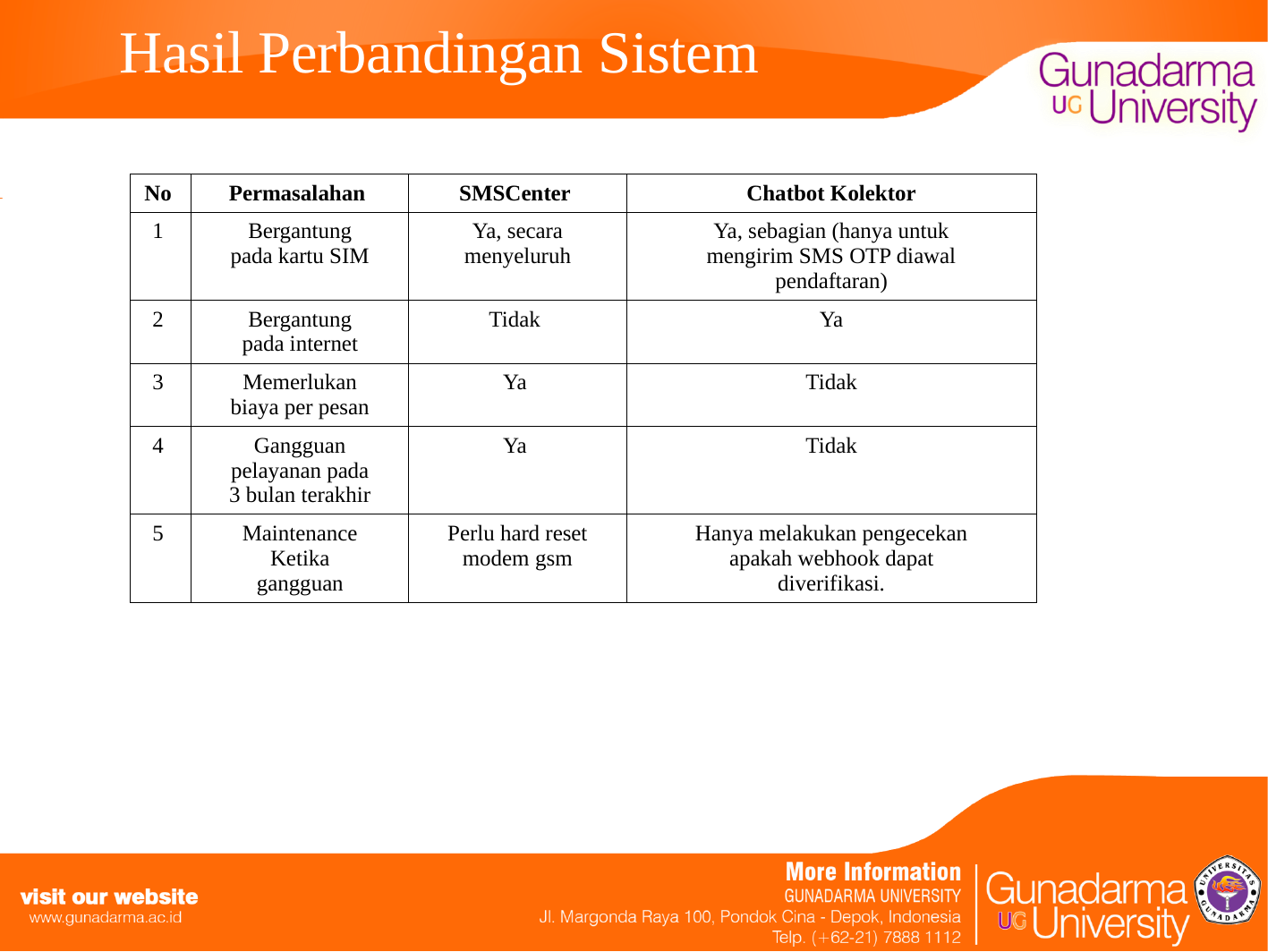

# Hasil Perbandingan Sistem
| No | Permasalahan | SMSCenter | Chatbot Kolektor |
| --- | --- | --- | --- |
| 1 | Bergantung pada kartu SIM | Ya, secara menyeluruh | Ya, sebagian (hanya untuk mengirim SMS OTP diawal pendaftaran) |
| 2 | Bergantung pada internet | Tidak | Ya |
| 3 | Memerlukan biaya per pesan | Ya | Tidak |
| 4 | Gangguan pelayanan pada 3 bulan terakhir | Ya | Tidak |
| 5 | Maintenance Ketika gangguan | Perlu hard reset modem gsm | Hanya melakukan pengecekan apakah webhook dapat diverifikasi. |